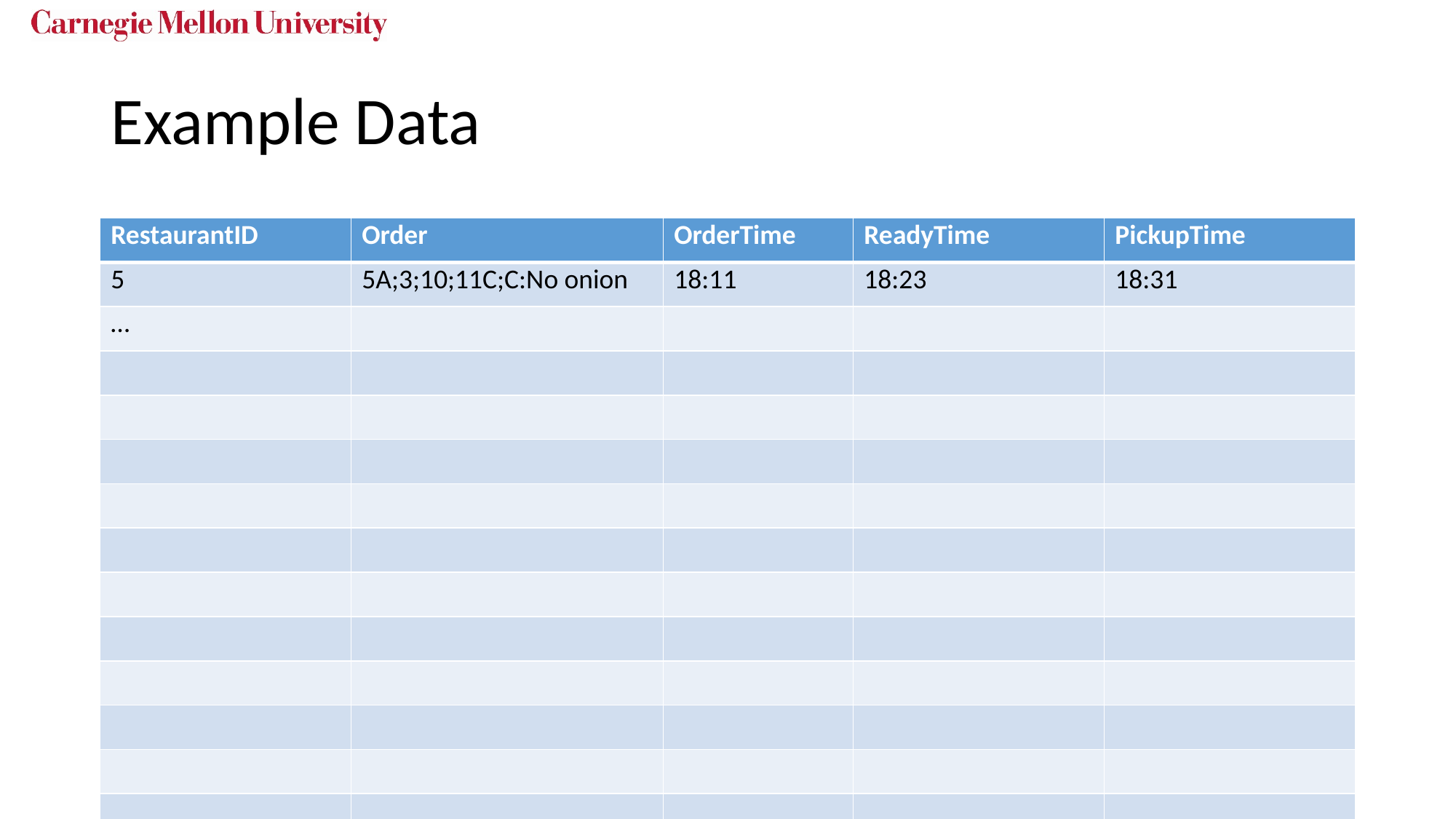

# Example Data
| RestaurantID | Order | OrderTime | ReadyTime | PickupTime |
| --- | --- | --- | --- | --- |
| 5 | 5A;3;10;11C;C:No onion | 18:11 | 18:23 | 18:31 |
| … |  |  |  |  |
|  |  |  |  |  |
|  |  |  |  |  |
|  |  |  |  |  |
|  |  |  |  |  |
|  |  |  |  |  |
|  |  |  |  |  |
|  |  |  |  |  |
|  |  |  |  |  |
|  |  |  |  |  |
|  |  |  |  |  |
|  |  |  |  |  |
|  |  |  |  |  |
11